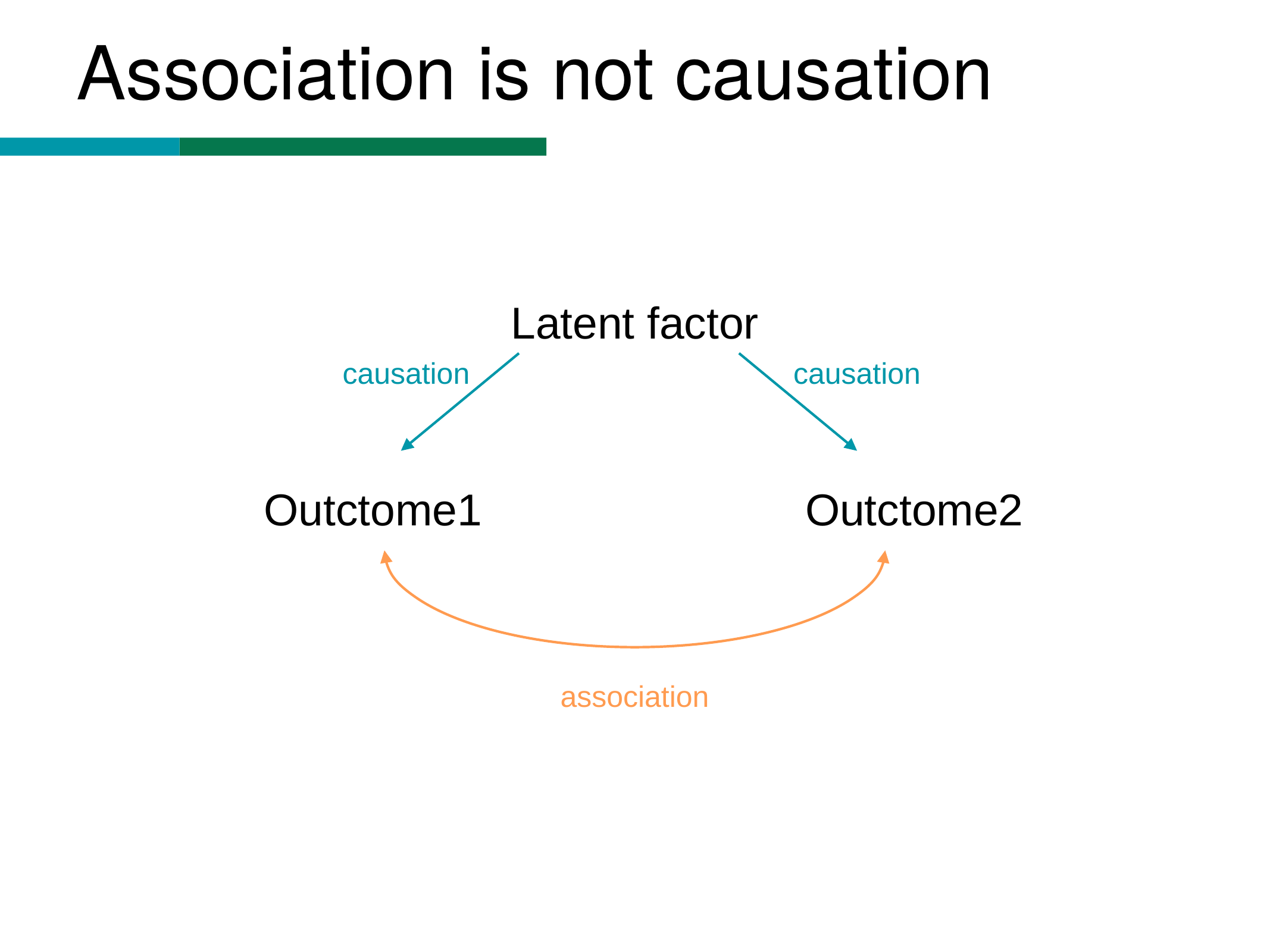

Association is not causation

Latent factor

causation
causation
Outctome1
Outctome2
association